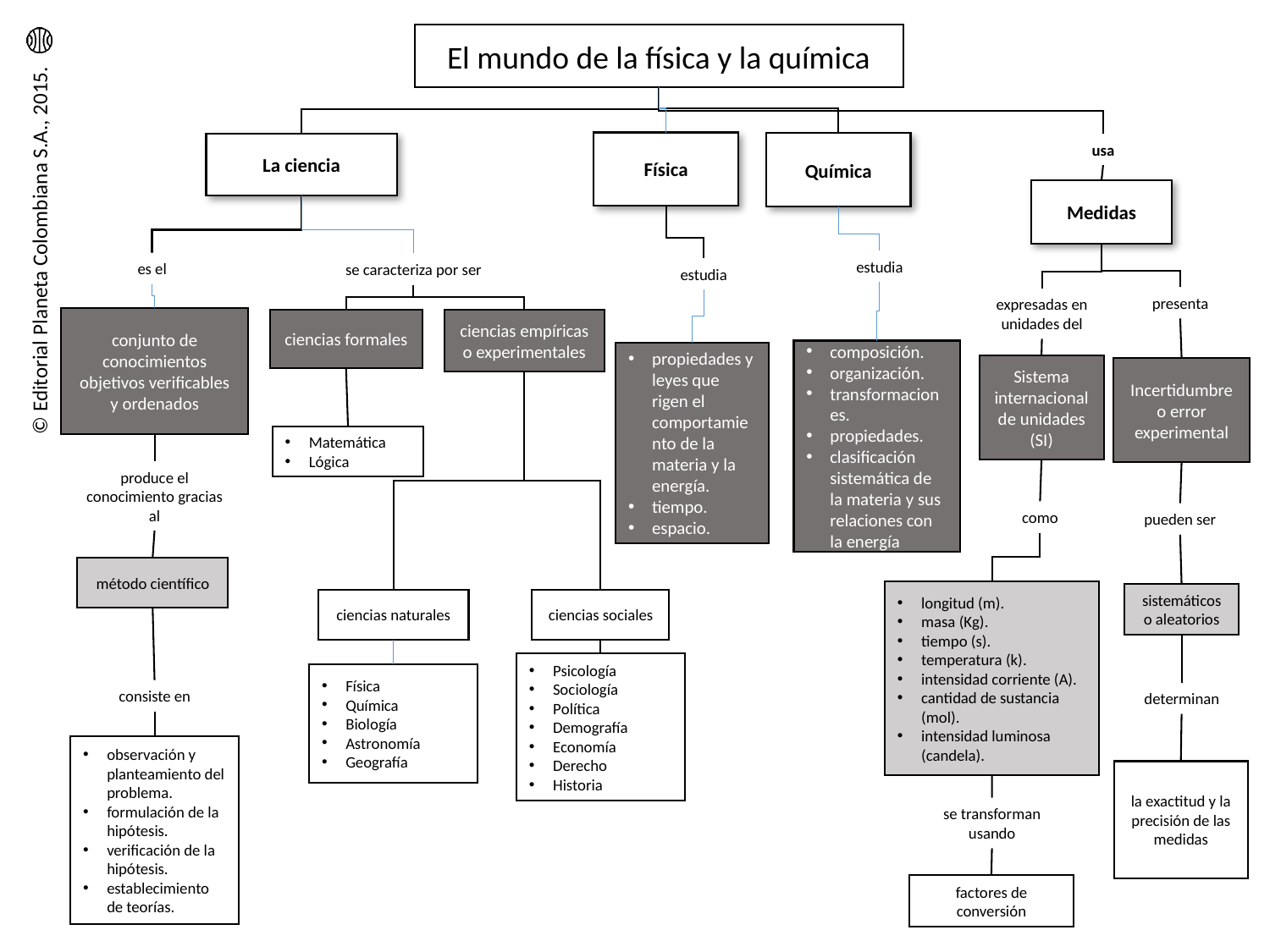

El mundo de la física y la química
Física
Química
La ciencia
usa
Medidas
estudia
es el
se caracteriza por ser
estudia
presenta
expresadas en unidades del
conjunto de conocimientos objetivos verificables y ordenados
ciencias formales
ciencias empíricas o experimentales
composición.
organización.
transformaciones.
propiedades.
clasificación sistemática de la materia y sus relaciones con la energía
propiedades y leyes que rigen el comportamiento de la materia y la energía.
tiempo.
espacio.
Sistema internacional de unidades (SI)
Incertidumbre o error experimental
Matemática
Lógica
produce el conocimiento gracias al
como
pueden ser
método científico
longitud (m).
masa (Kg).
tiempo (s).
temperatura (k).
intensidad corriente (A).
cantidad de sustancia (mol).
intensidad luminosa (candela).
sistemáticos o aleatorios
ciencias naturales
ciencias sociales
Psicología
Sociología
Política
Demografía
Economía
Derecho
Historia
Física
Química
Biología
Astronomía
Geografía
consiste en
determinan
observación y planteamiento del problema.
formulación de la hipótesis.
verificación de la hipótesis.
establecimiento de teorías.
la exactitud y la precisión de las medidas
se transforman usando
factores de conversión